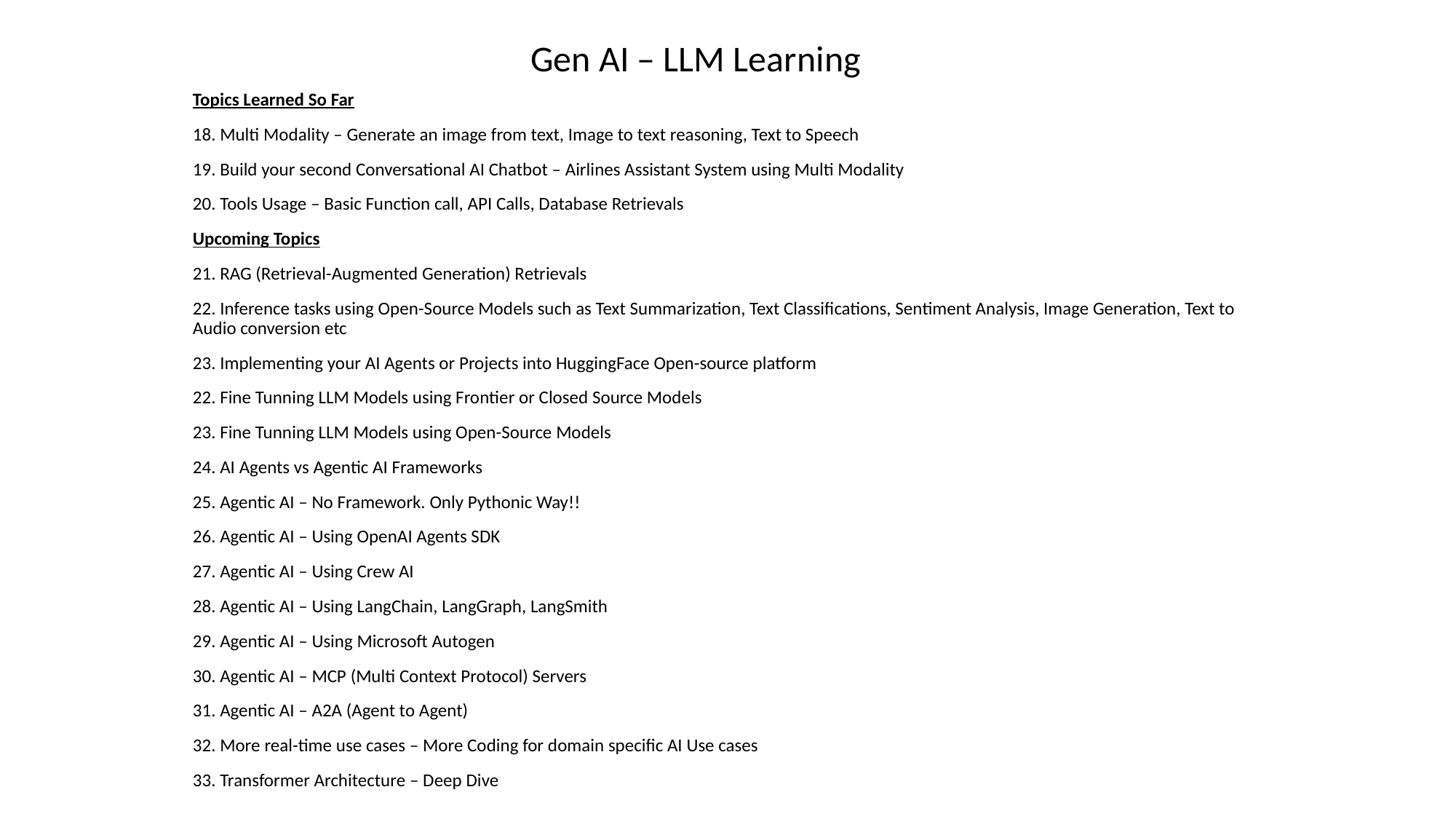

# Gen AI – LLM Learning
Topics Learned So Far
18. Multi Modality – Generate an image from text, Image to text reasoning, Text to Speech
19. Build your second Conversational AI Chatbot – Airlines Assistant System using Multi Modality
20. Tools Usage – Basic Function call, API Calls, Database Retrievals
Upcoming Topics
21. RAG (Retrieval-Augmented Generation) Retrievals
22. Inference tasks using Open-Source Models such as Text Summarization, Text Classifications, Sentiment Analysis, Image Generation, Text to Audio conversion etc
23. Implementing your AI Agents or Projects into HuggingFace Open-source platform
22. Fine Tunning LLM Models using Frontier or Closed Source Models
23. Fine Tunning LLM Models using Open-Source Models
24. AI Agents vs Agentic AI Frameworks
25. Agentic AI – No Framework. Only Pythonic Way!!
26. Agentic AI – Using OpenAI Agents SDK
27. Agentic AI – Using Crew AI
28. Agentic AI – Using LangChain, LangGraph, LangSmith
29. Agentic AI – Using Microsoft Autogen
30. Agentic AI – MCP (Multi Context Protocol) Servers
31. Agentic AI – A2A (Agent to Agent)
32. More real-time use cases – More Coding for domain specific AI Use cases
33. Transformer Architecture – Deep Dive